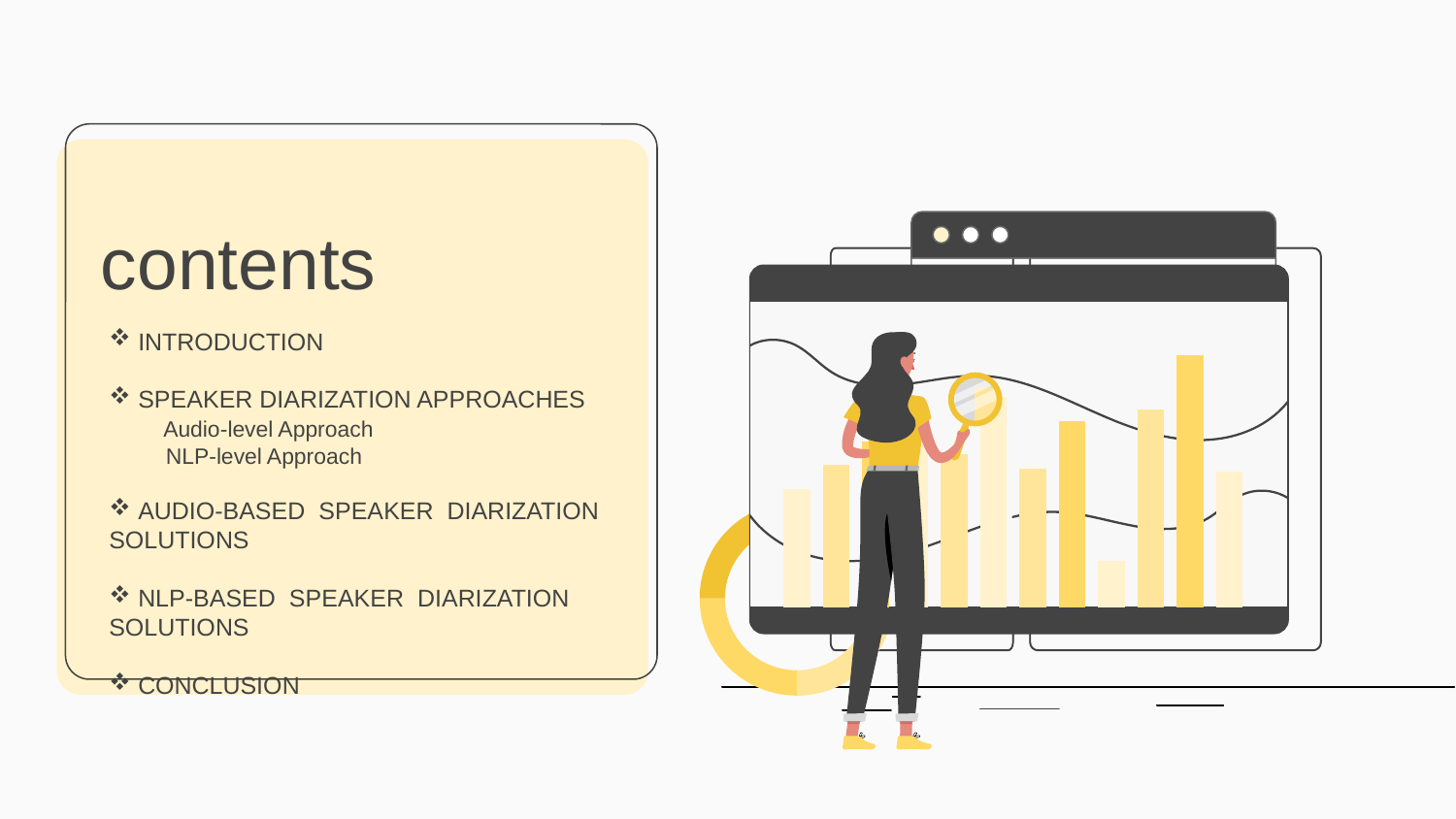

# contents

 INTRODUCTION

 SPEAKER DIARIZATION APPROACHES
        Audio-level Approach
         NLP-level Approach

 AUDIO-BASED  SPEAKER  DIARIZATION SOLUTIONS

 NLP-BASED  SPEAKER  DIARIZATION SOLUTIONS

 CONCLUSION